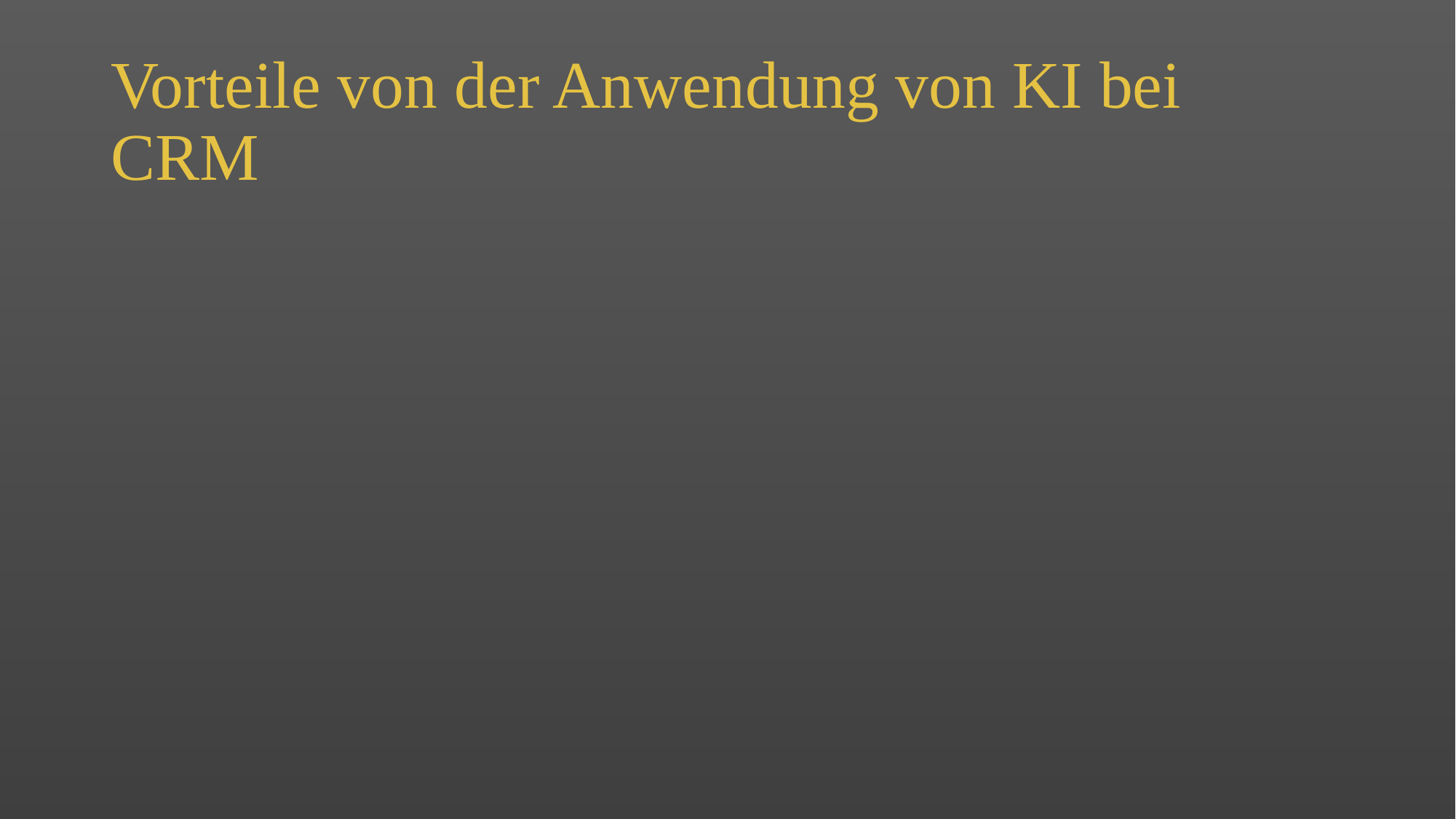

# Vorteile von der Anwendung von KI bei CRM